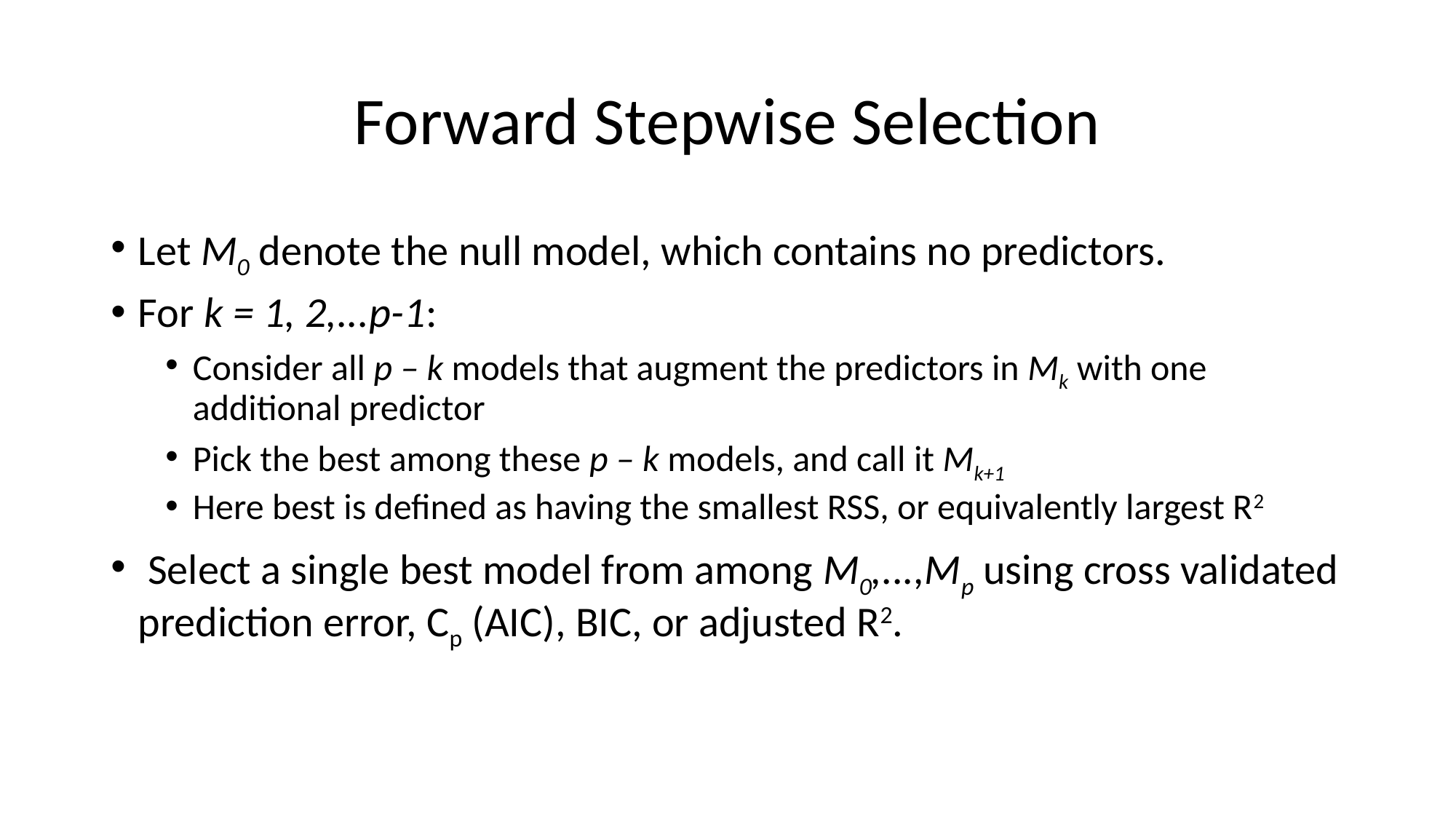

# Forward Stepwise Selection
Let M0 denote the null model, which contains no predictors.
For k = 1, 2,...p-1:
Consider all p – k models that augment the predictors in Mk with one additional predictor
Pick the best among these p – k models, and call it Mk+1
Here best is defined as having the smallest RSS, or equivalently largest R2
 Select a single best model from among M0,...,Mp using cross validated prediction error, Cp (AIC), BIC, or adjusted R2.